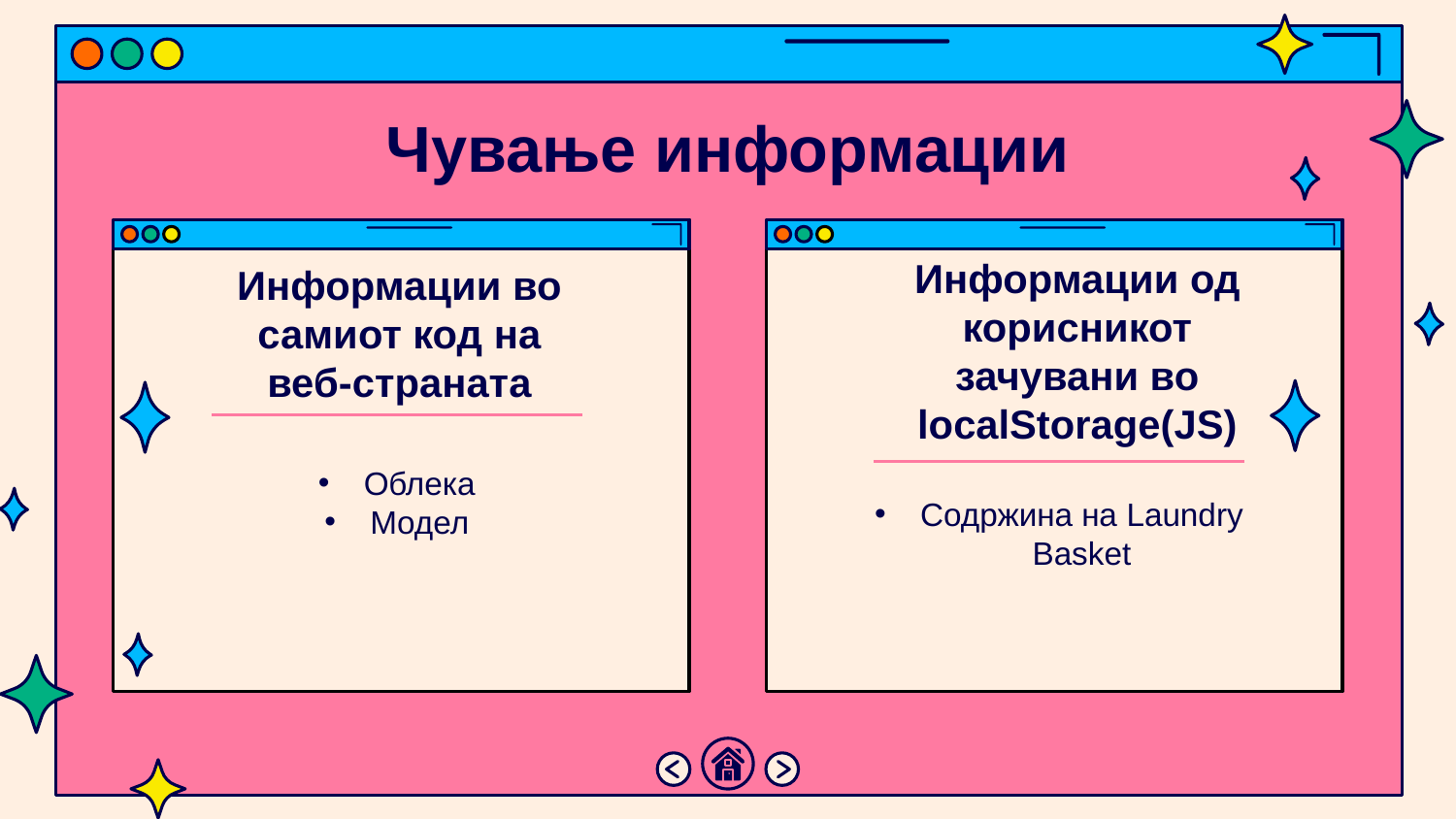

# Чување информации
Информации во самиот код на веб-страната
Информации од корисникот зачувани во localStorage(JS)

Содржина на Laundry Basket
Облека
Модел